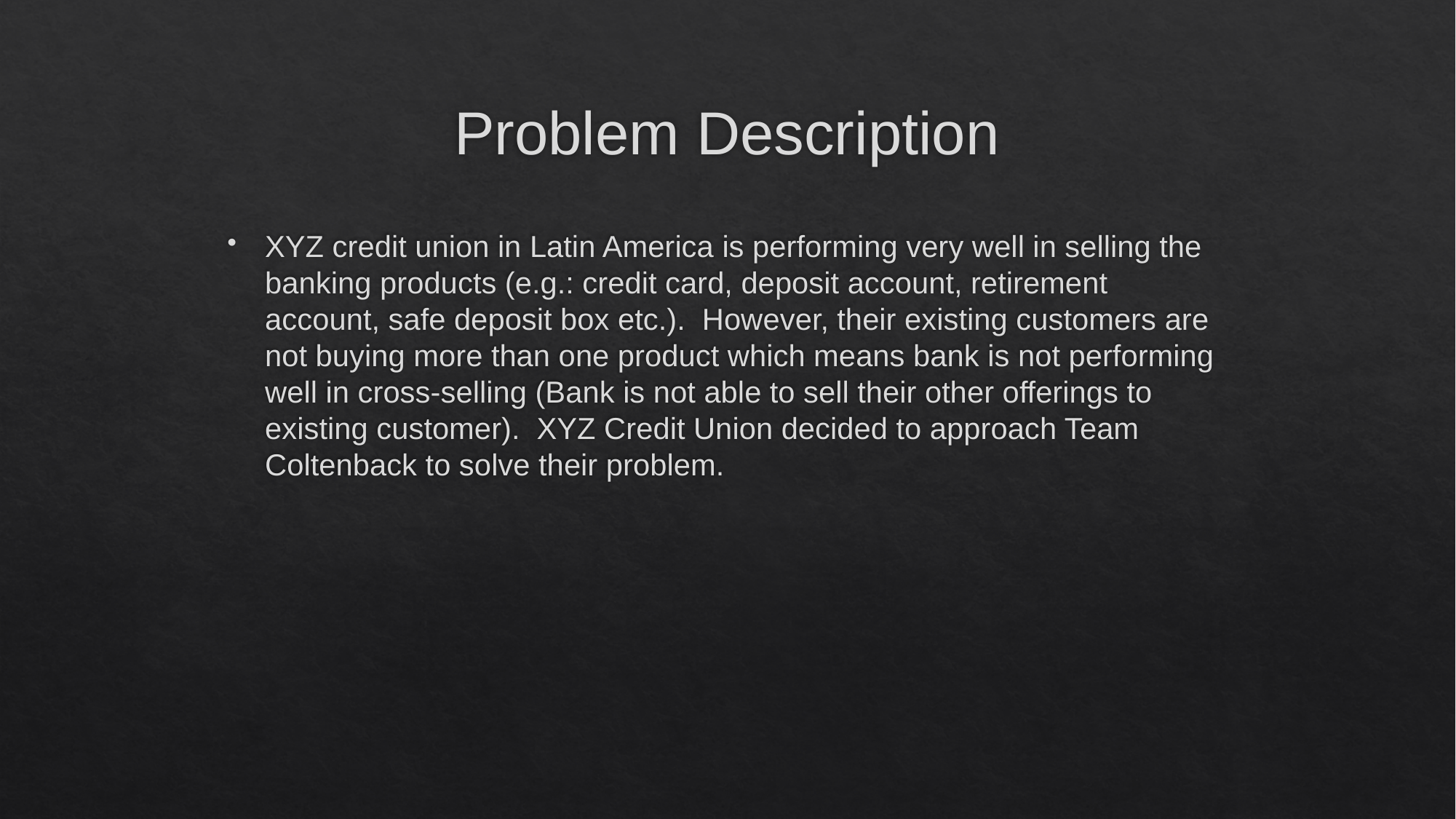

# Problem Description
XYZ credit union in Latin America is performing very well in selling the banking products (e.g.: credit card, deposit account, retirement account, safe deposit box etc.).  However, their existing customers are not buying more than one product which means bank is not performing well in cross-selling (Bank is not able to sell their other offerings to existing customer).  XYZ Credit Union decided to approach Team Coltenback to solve their problem.